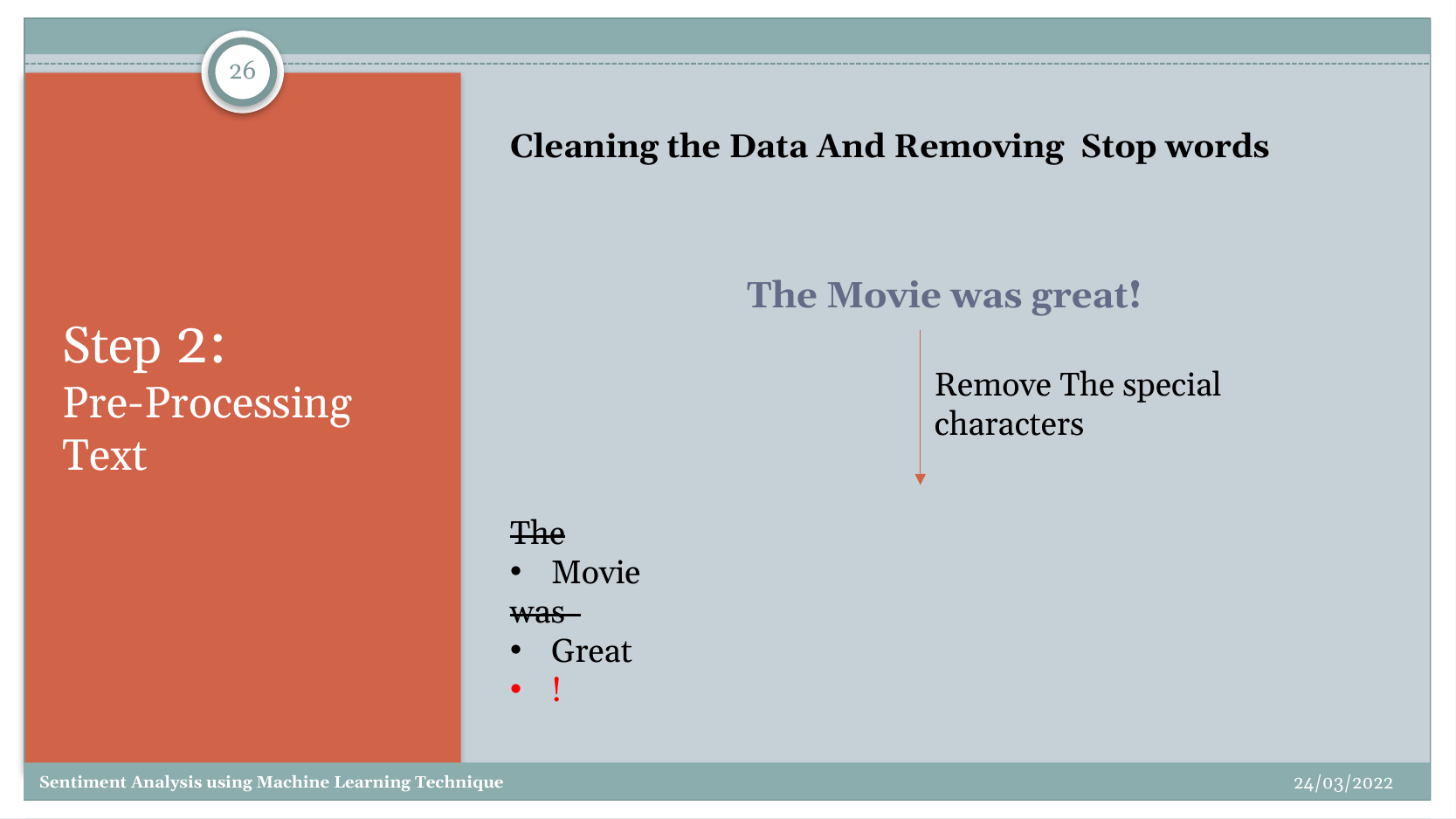

26
# The Movie was great!
Cleaning the Data And Removing  Stop words

Step 2:
Pre-Processing Text

Remove The special characters
The
Movie
was
Great
!
24/03/2022
Sentiment Analysis using Machine Learning Technique